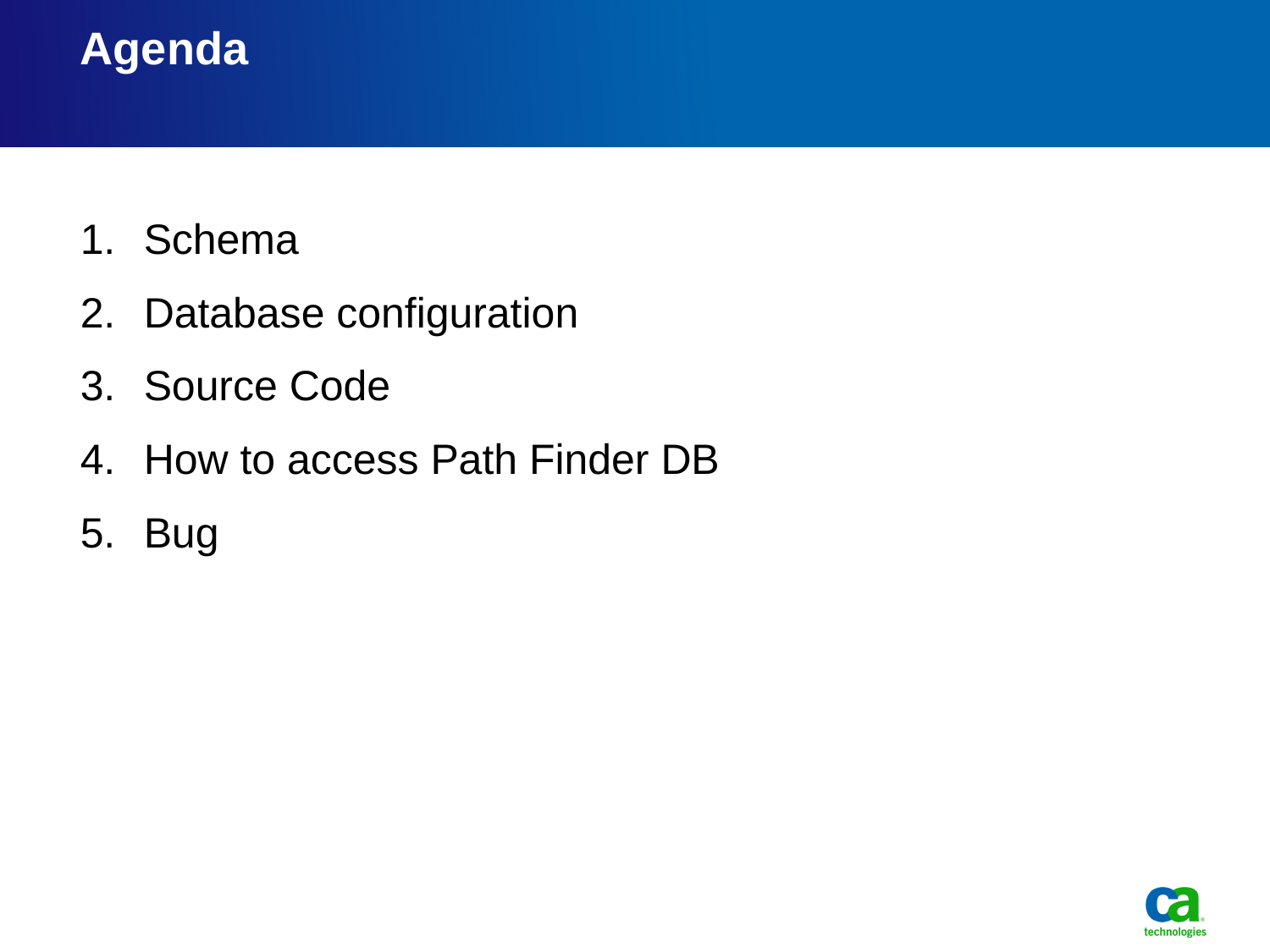

# Agenda
Schema
Database configuration
Source Code
How to access Path Finder DB
Bug